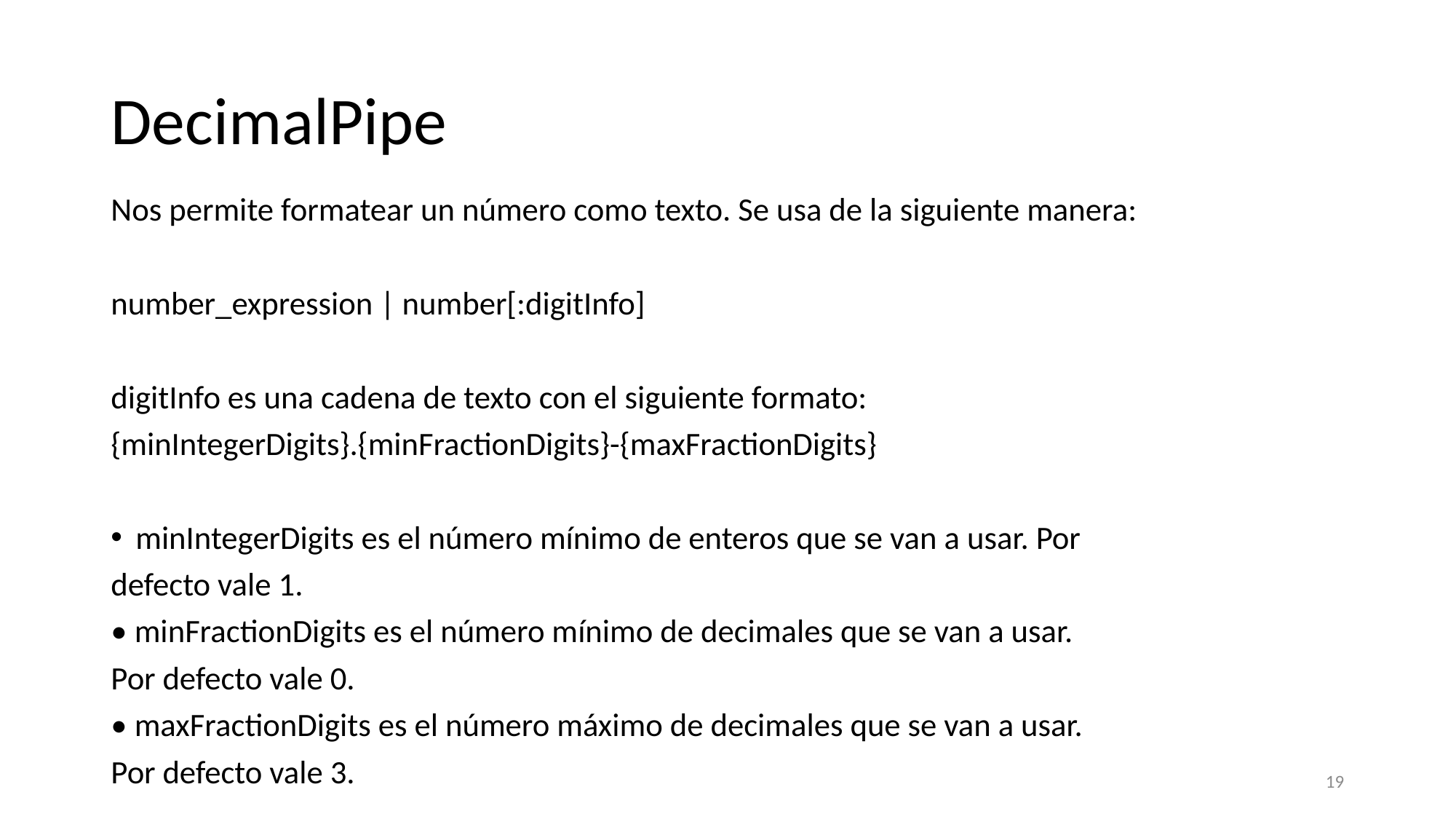

# DecimalPipe
Nos permite formatear un número como texto. Se usa de la siguiente manera:

number_expression | number[:digitInfo]

digitInfo es una cadena de texto con el siguiente formato:
{minIntegerDigits}.{minFractionDigits}-{maxFractionDigits}

minIntegerDigits es el número mínimo de enteros que se van a usar. Por
defecto vale 1.
• minFractionDigits es el número mínimo de decimales que se van a usar.
Por defecto vale 0.
• maxFractionDigits es el número máximo de decimales que se van a usar.
Por defecto vale 3.

19